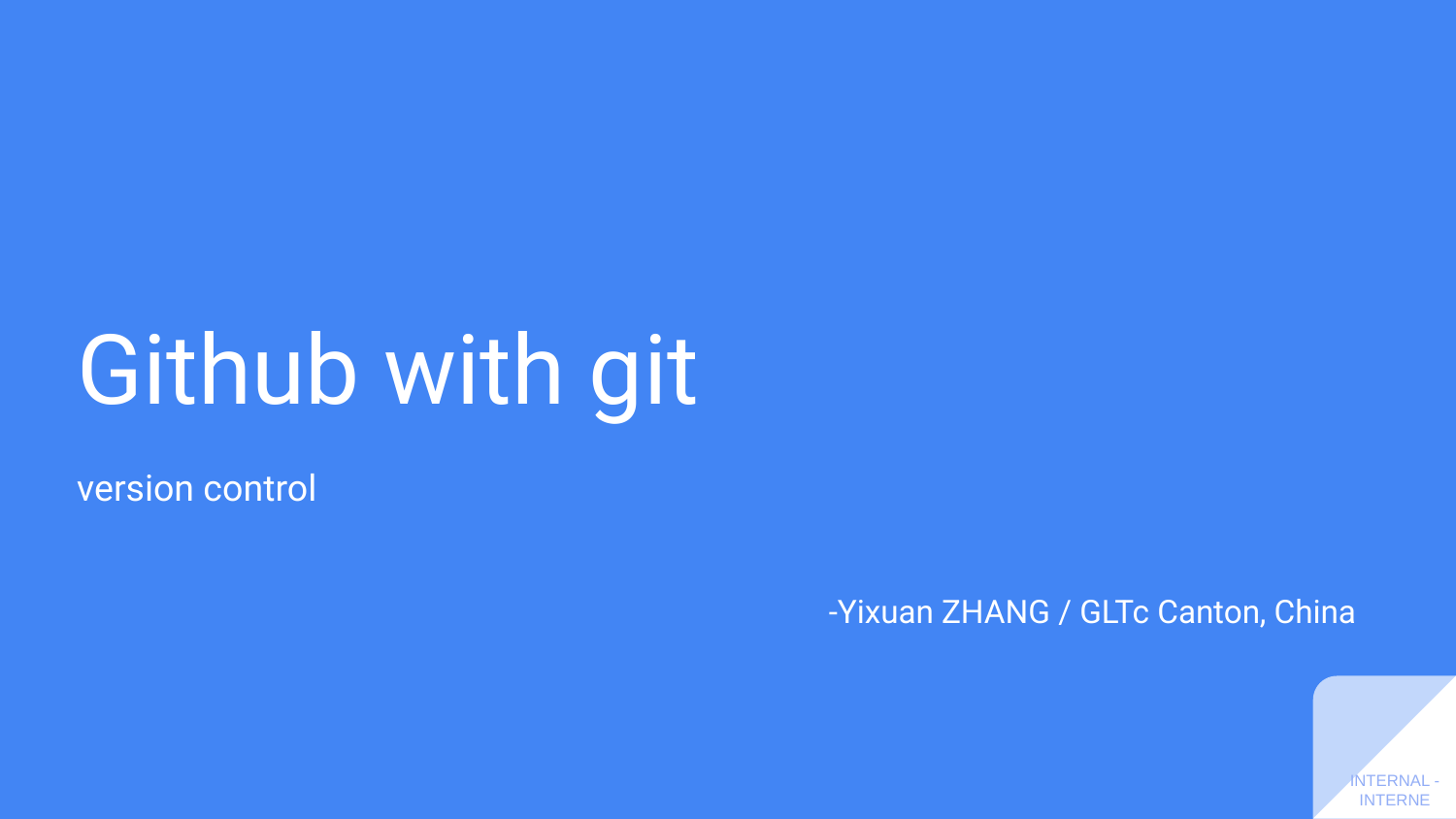

# Github with git
version control

-Yixuan ZHANG / GLTc Canton, China
INTERNAL - INTERNE